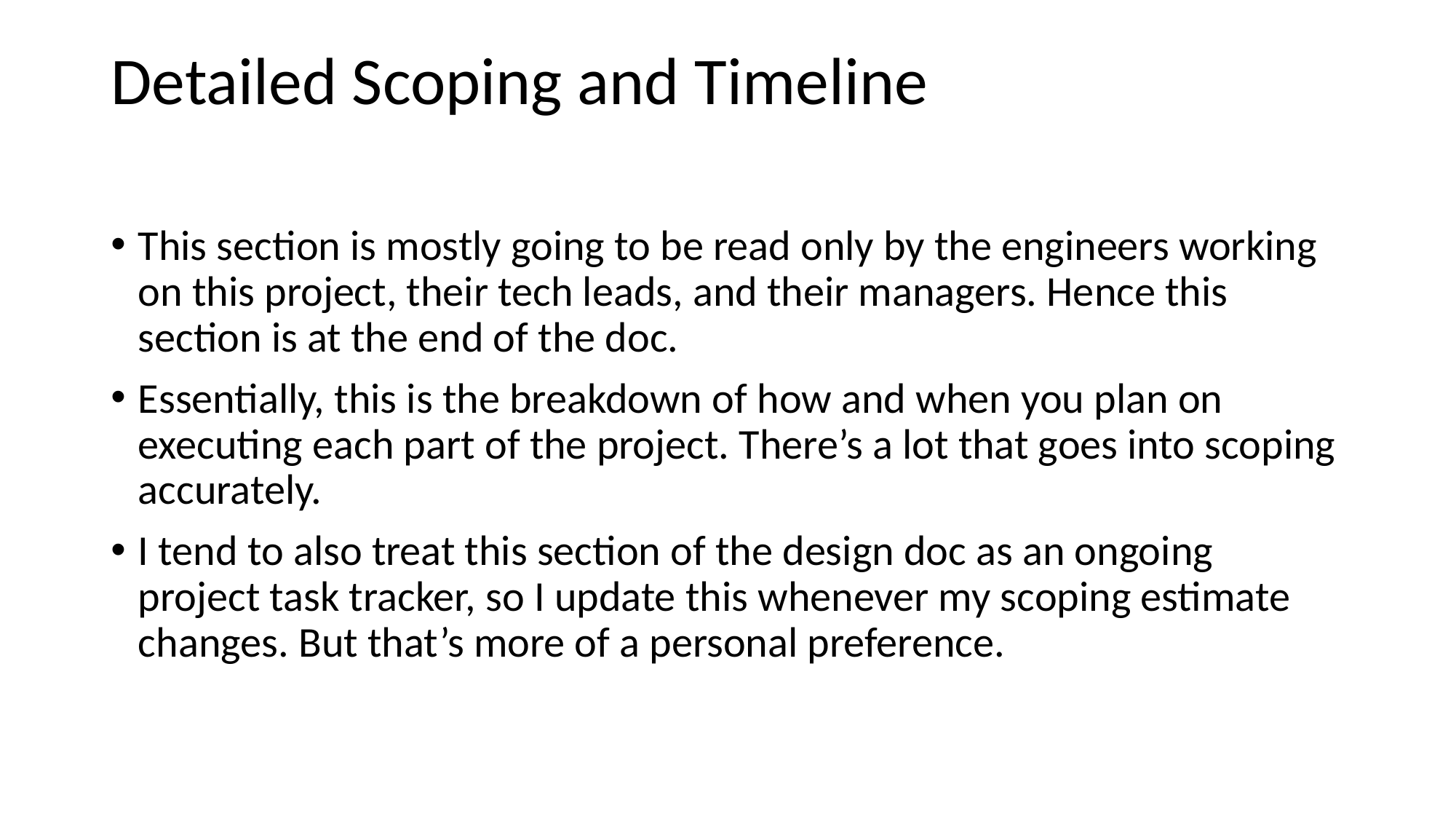

# Detailed Scoping and Timeline
This section is mostly going to be read only by the engineers working on this project, their tech leads, and their managers. Hence this section is at the end of the doc.
Essentially, this is the breakdown of how and when you plan on executing each part of the project. There’s a lot that goes into scoping accurately.
I tend to also treat this section of the design doc as an ongoing project task tracker, so I update this whenever my scoping estimate changes. But that’s more of a personal preference.